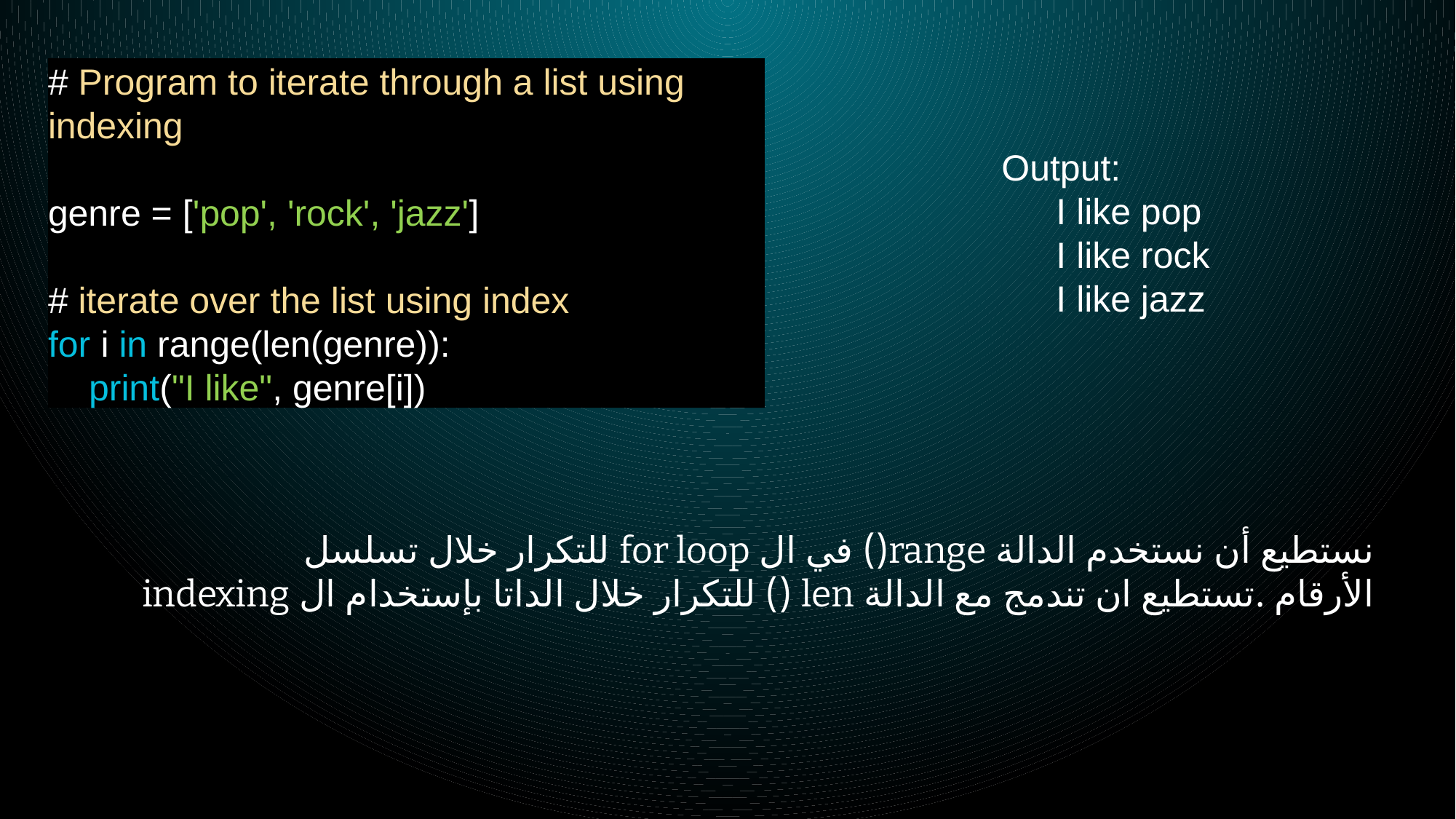

# Program to iterate through a list using indexing

genre = ['pop', 'rock', 'jazz']

# iterate over the list using index
for i in range(len(genre)):
    print("I like", genre[i])
Output:
I like pop
I like rock
I like jazz
نستطيع أن نستخدم الدالة range() في ال for loop للتكرار خلال تسلسل الأرقام .تستطيع ان تندمج مع الدالة len () للتكرار خلال الداتا بإستخدام ال indexing